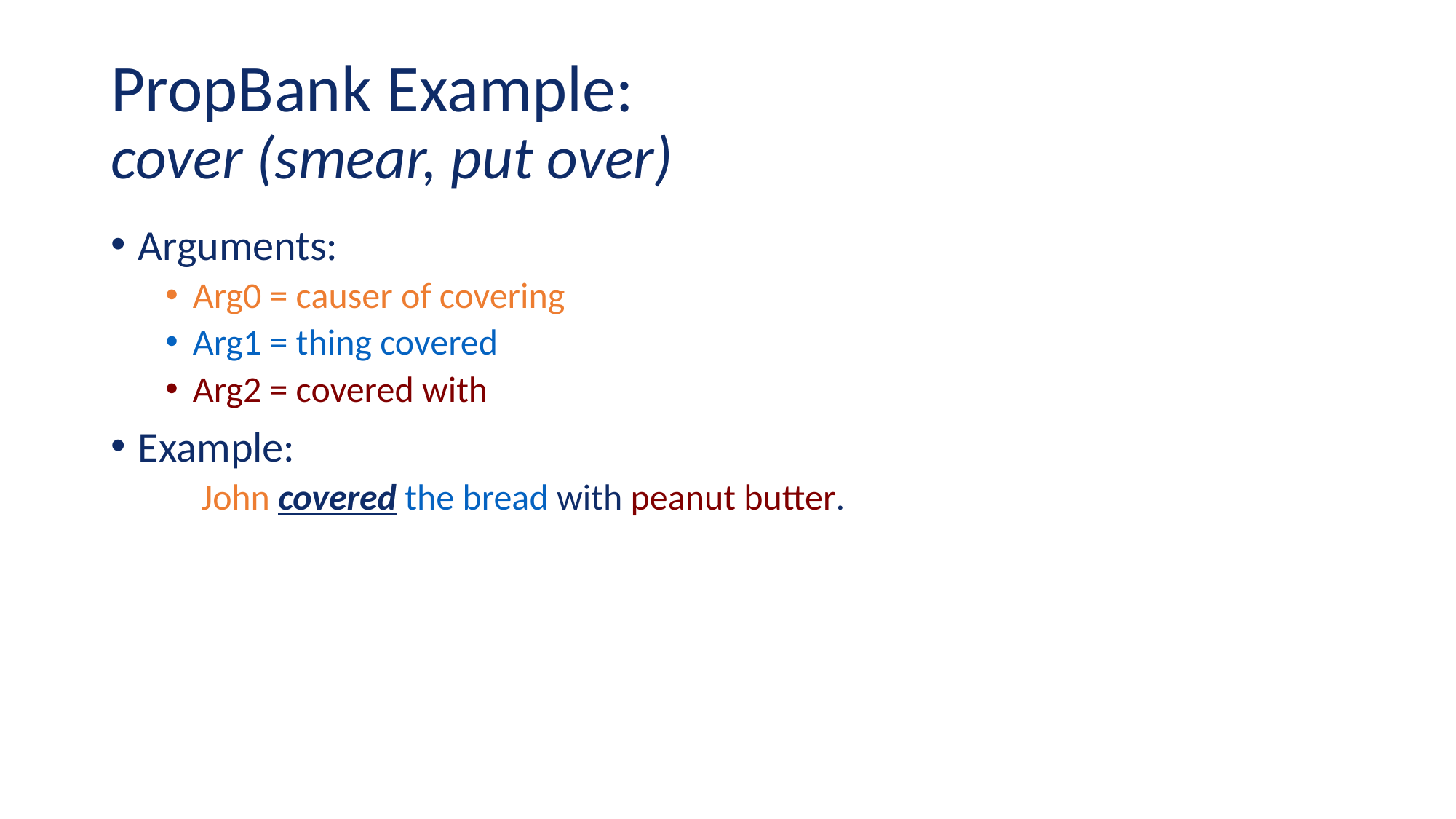

# PropBank Example: cover (smear, put over)
Arguments:
Arg0 = causer of covering
Arg1 = thing covered
Arg2 = covered with
Example:
	 John covered the bread with peanut butter.